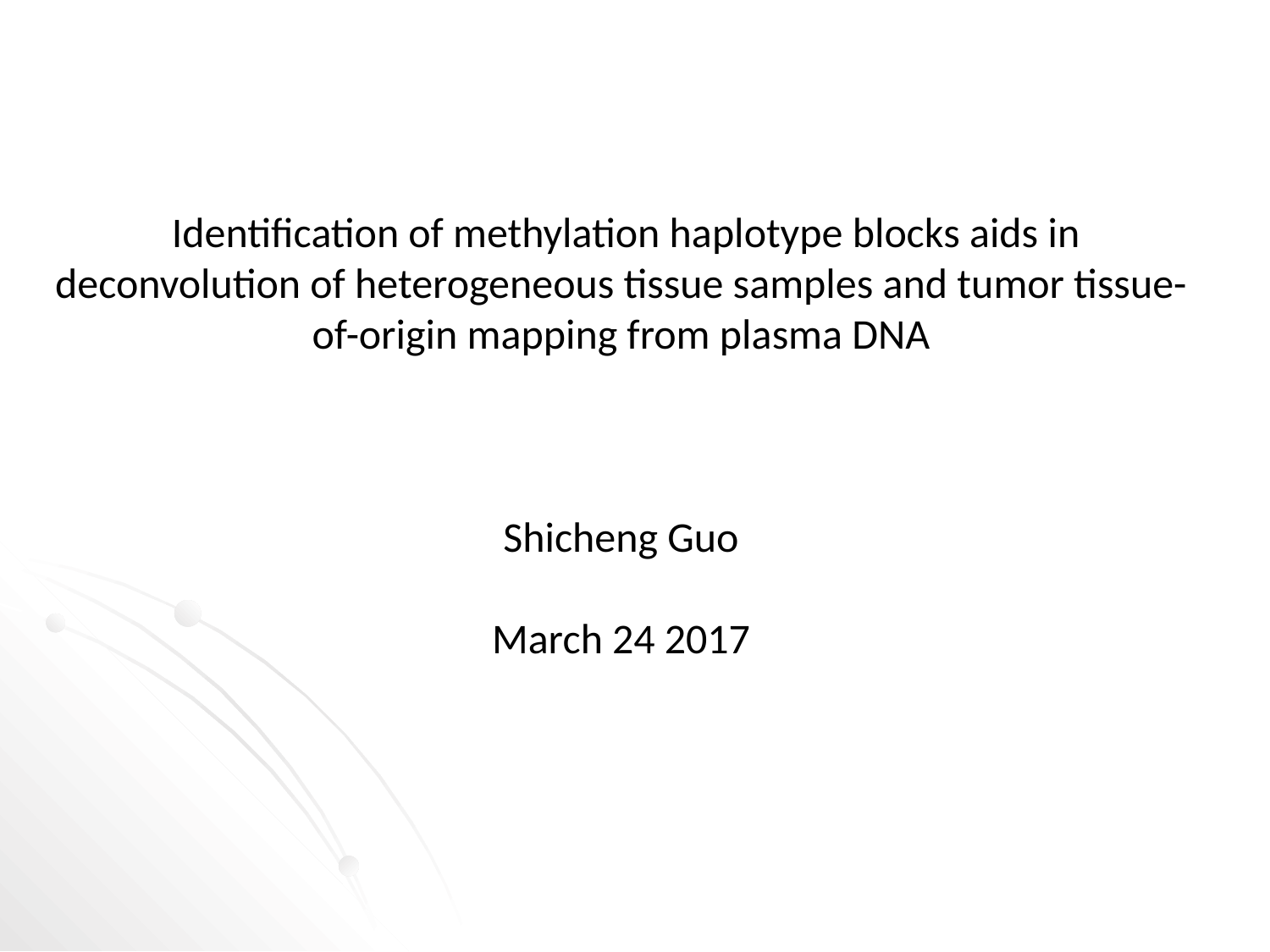

Identification of methylation haplotype blocks aids in deconvolution of heterogeneous tissue samples and tumor tissue-of-origin mapping from plasma DNA

Shicheng Guo

March 24 2017